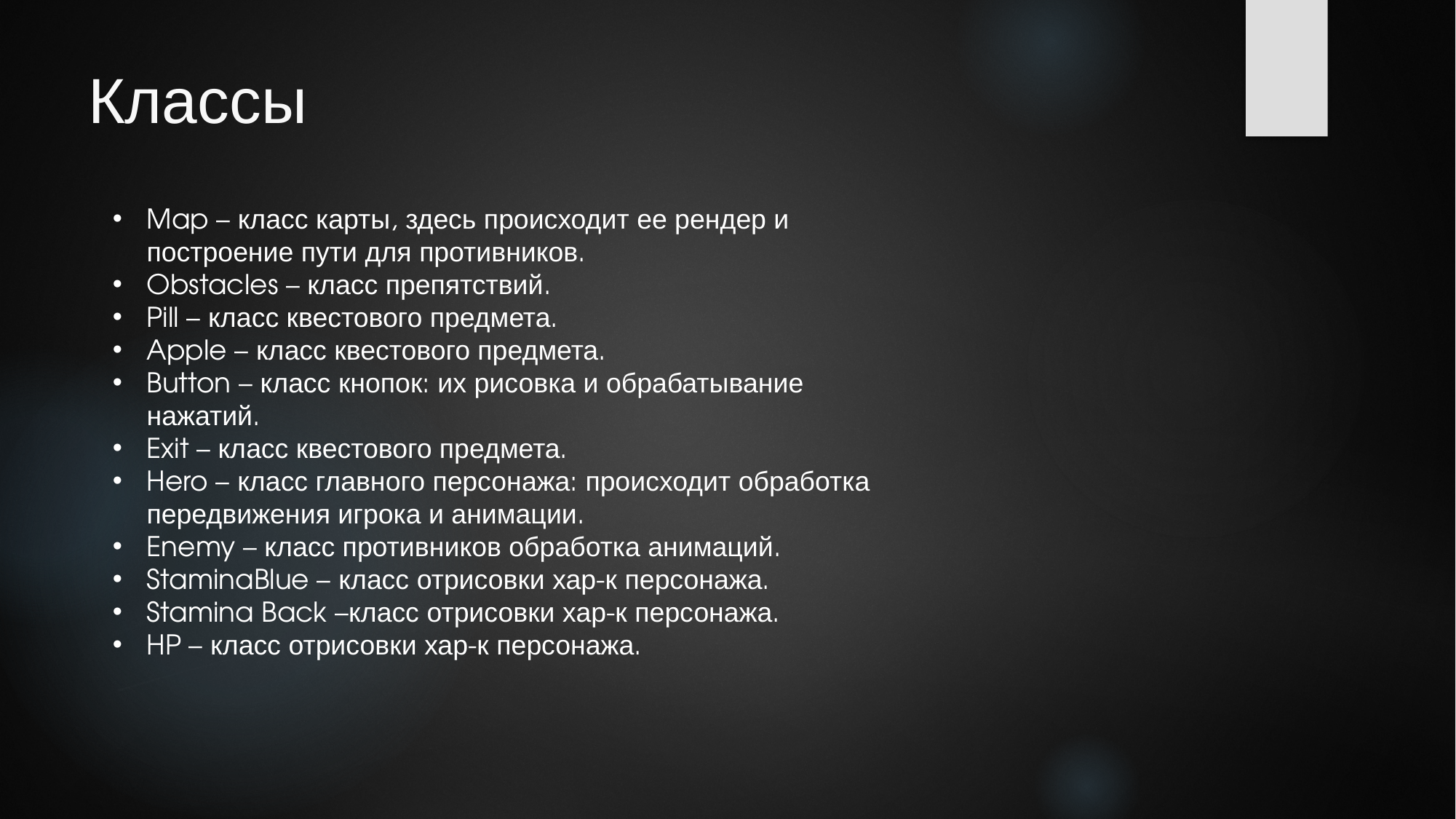

# Классы
Map – класс карты, здесь происходит ее рендер и построение пути для противников.
Obstacles – класс препятствий.
Pill – класс квестового предмета.
Apple – класс квестового предмета.
Button – класс кнопок: их рисовка и обрабатывание нажатий.
Exit – класс квестового предмета.
Hero – класс главного персонажа: происходит обработка передвижения игрока и анимации.
Enemy – класс противников обработка анимаций.
StaminaBlue – класс отрисовки хар-к персонажа.
Stamina Back –класс отрисовки хар-к персонажа.
HP – класс отрисовки хар-к персонажа.